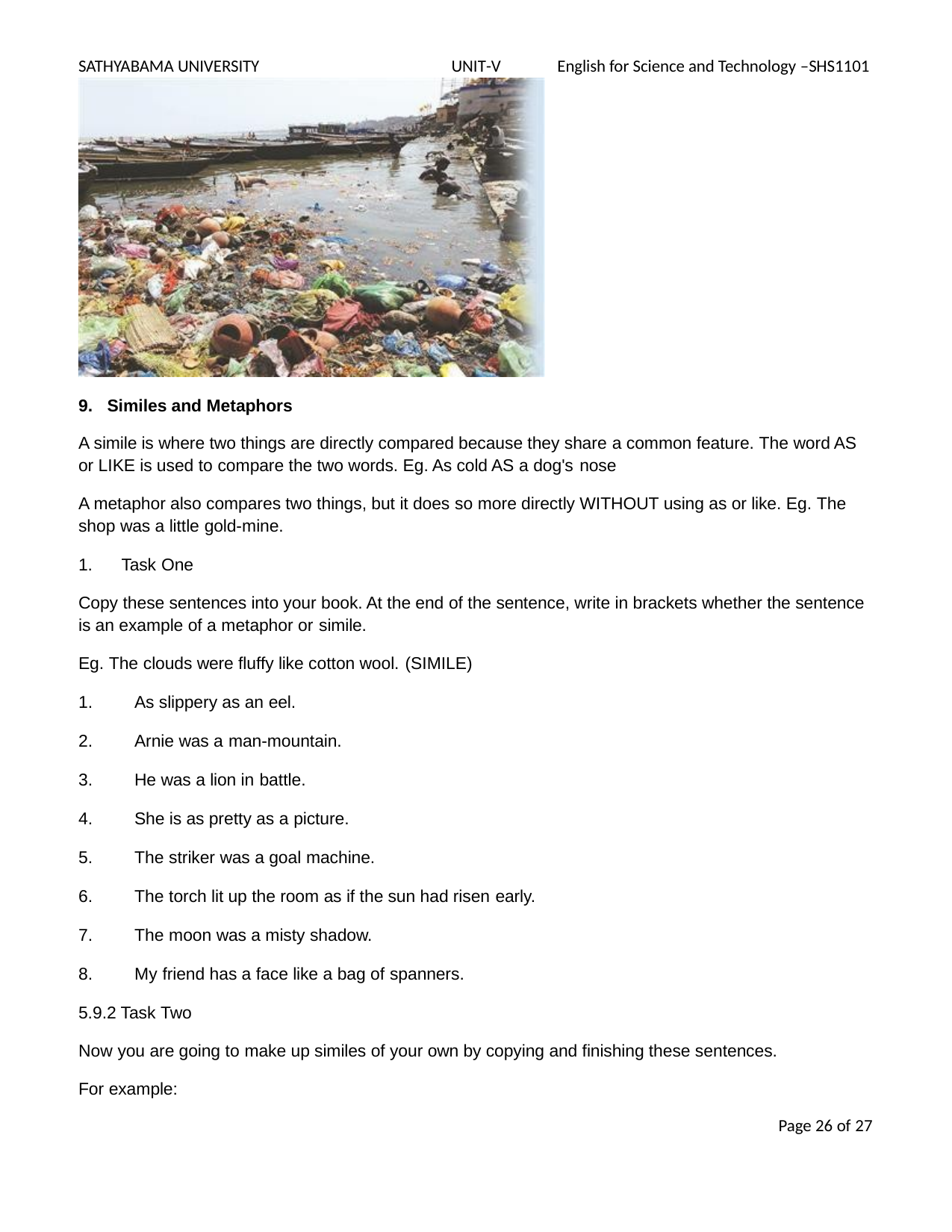

SATHYABAMA UNIVERSITY
UNIT-V
English for Science and Technology –SHS1101

Similes and Metaphors
A simile is where two things are directly compared because they share a common feature. The word AS  or LIKE is used to compare the two words. Eg. As cold AS a dog's nose
A metaphor also compares two things, but it does so more directly WITHOUT using as or like. Eg. The  shop was a little gold-mine.

Task One
Copy these sentences into your book. At the end of the sentence, write in brackets whether the sentence  is an example of a metaphor or simile.

Eg. The clouds were fluffy like cotton wool. (SIMILE)

As slippery as an eel.

Arnie was a man-mountain.

He was a lion in battle.

She is as pretty as a picture.

The striker was a goal machine.

The torch lit up the room as if the sun had risen early.

The moon was a misty shadow.

My friend has a face like a bag of spanners.

5.9.2 Task Two
Now you are going to make up similes of your own by copying and finishing these sentences.  For example:
Page 26 of 27